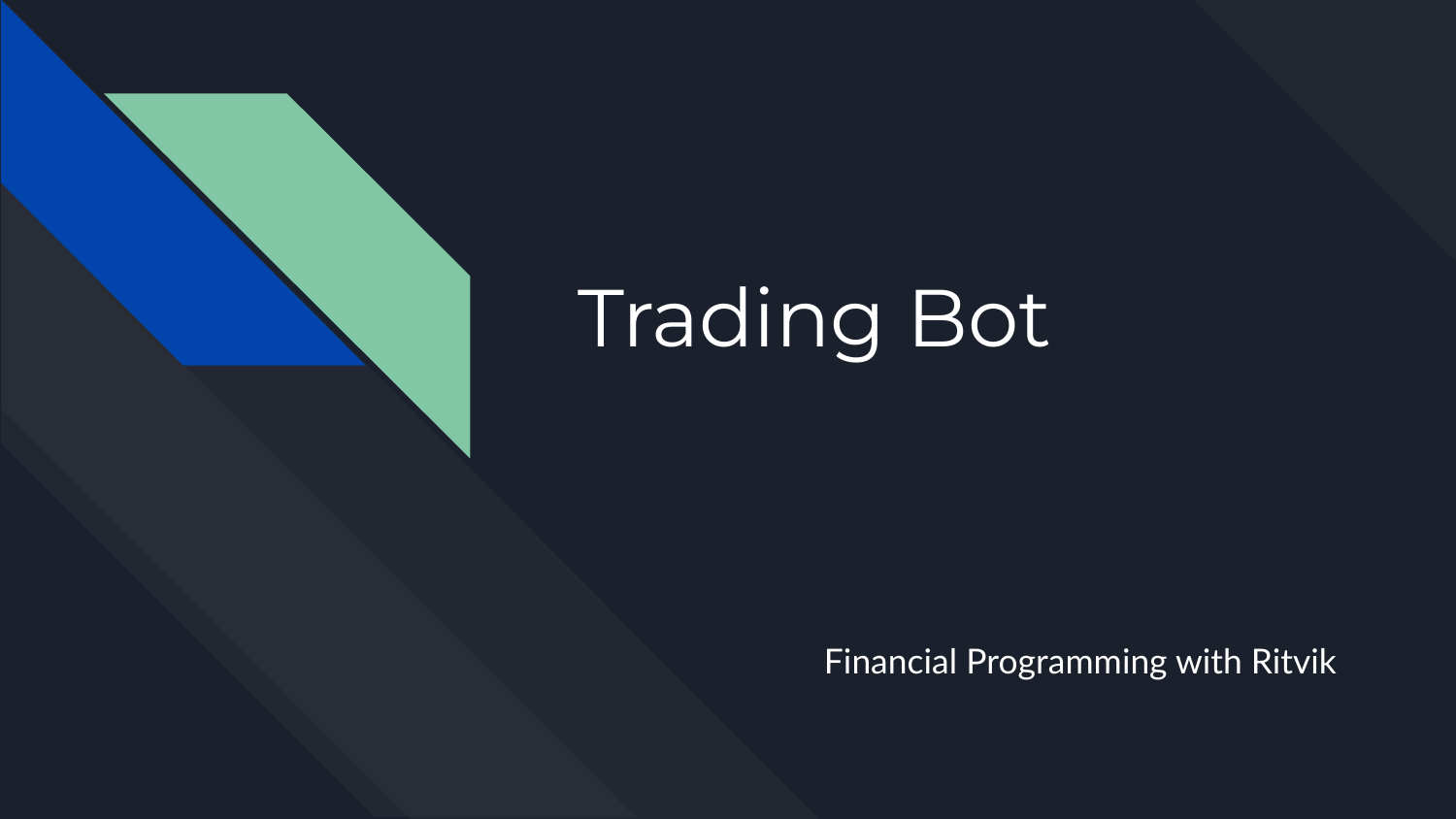

# Trading Bot
Financial Programming with Ritvik